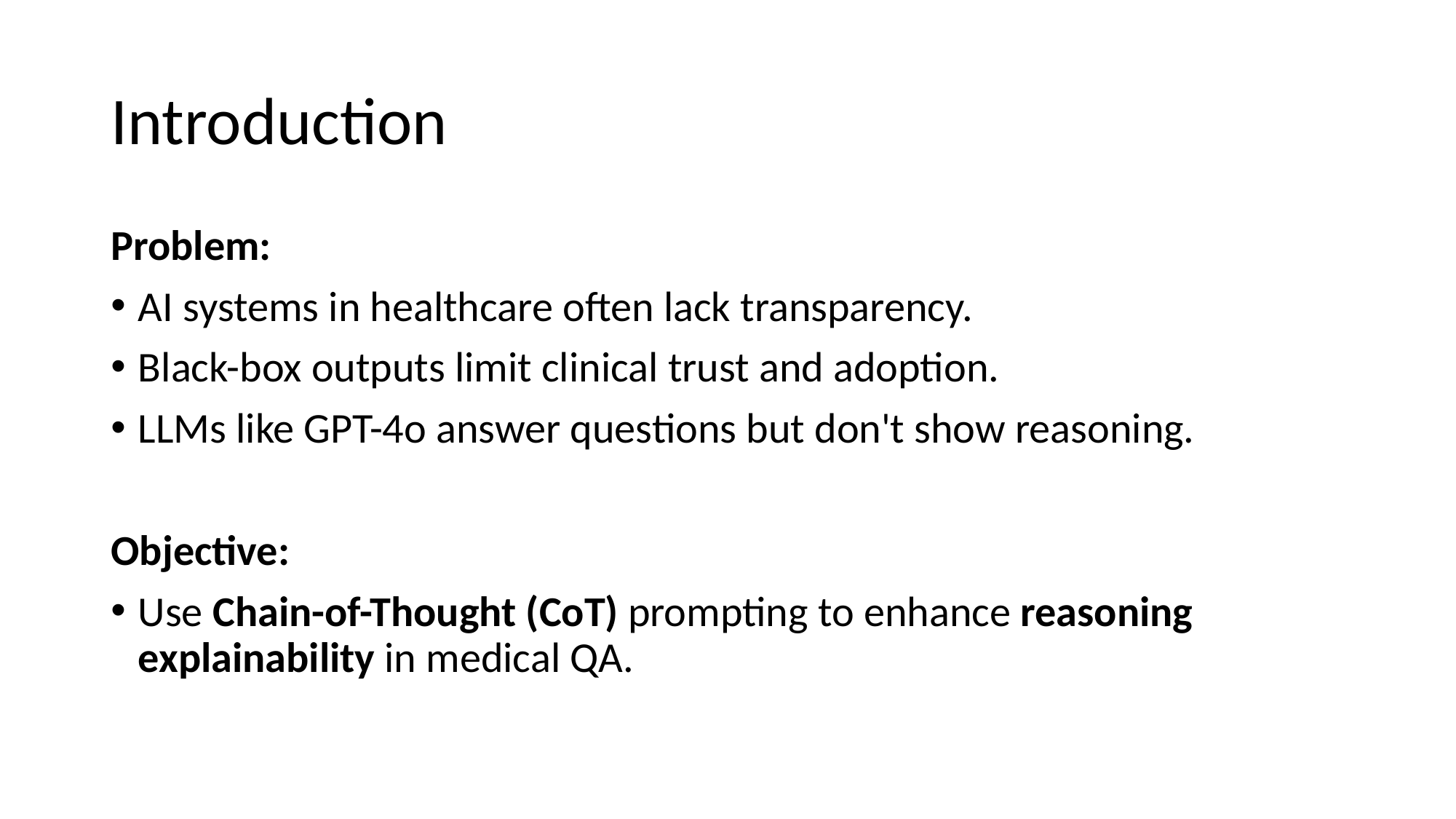

# Introduction
Problem:
AI systems in healthcare often lack transparency.
Black-box outputs limit clinical trust and adoption.
LLMs like GPT-4o answer questions but don't show reasoning.

Objective:
Use Chain-of-Thought (CoT) prompting to enhance reasoning explainability in medical QA.